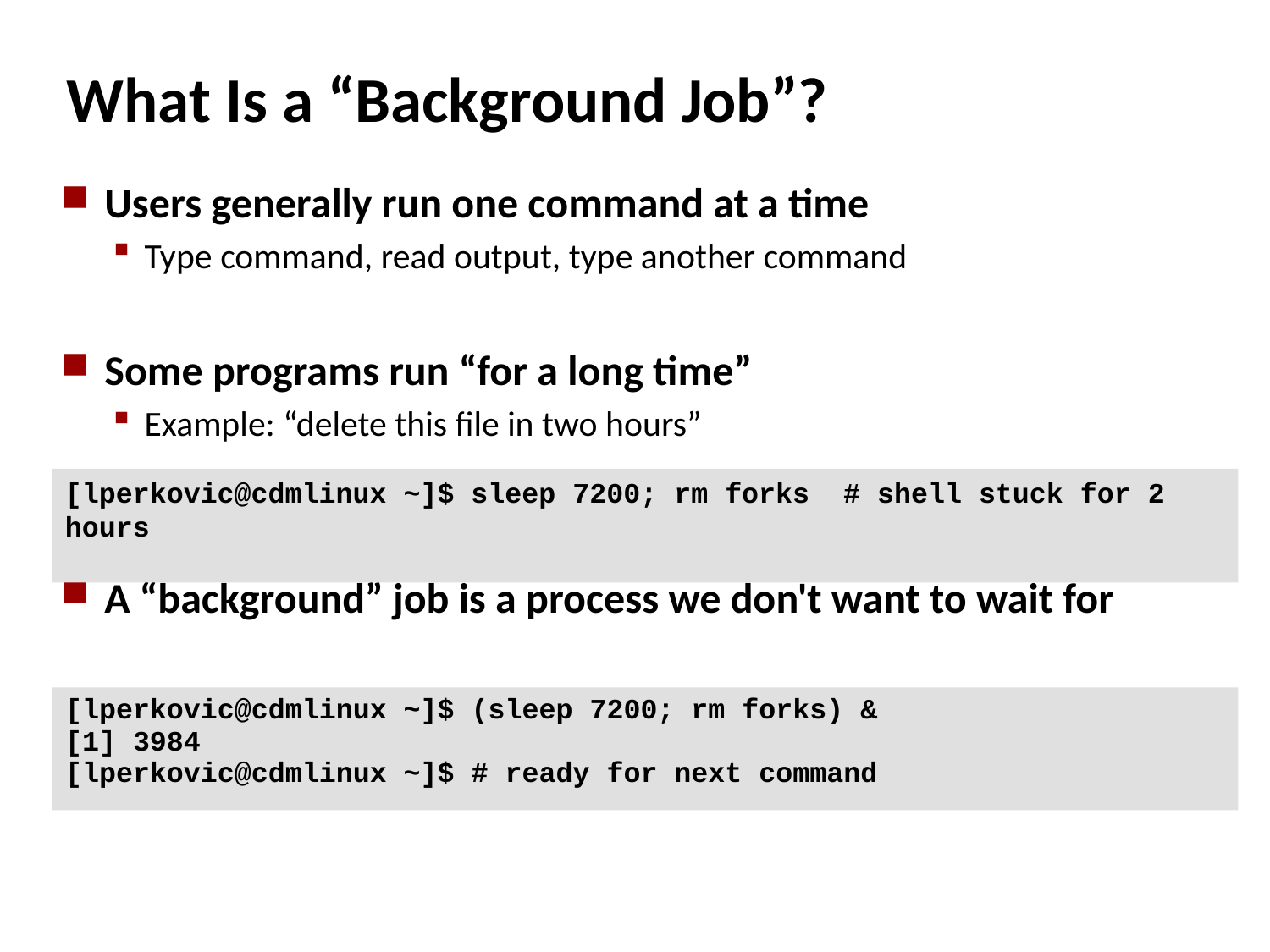

# What Is a “Background Job”?
Users generally run one command at a time
Type command, read output, type another command

Some programs run “for a long time”
Example: “delete this file in two hours”

A “background” job is a process we don't want to wait for

[lperkovic@cdmlinux ~]$ sleep 7200; rm forks  # shell stuck for 2 hours

[lperkovic@cdmlinux ~]$ (sleep 7200; rm forks) &
[1] 3984
[lperkovic@cdmlinux ~]$ # ready for next command